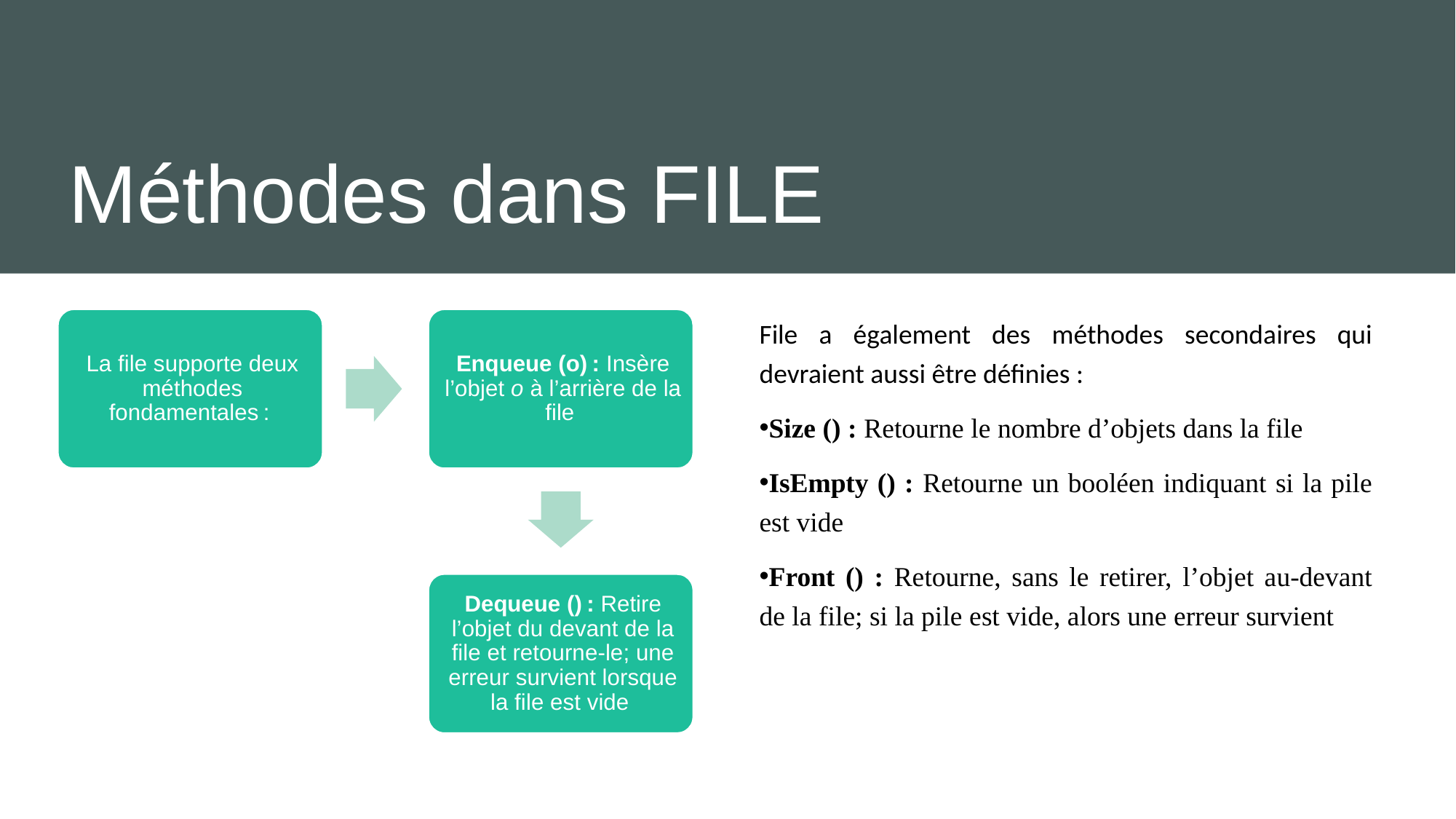

# Méthodes dans FILE
La file supporte deux méthodes fondamentales :

Enqueue (o) : Insère l’objet o à l’arrière de la file

Dequeue () : Retire l’objet du devant de la file et retourne-le; une erreur survient lorsque la file est vide
File a également des méthodes secondaires qui devraient aussi être définies :
Size () : Retourne le nombre d’objets dans la file
IsEmpty () : Retourne un booléen indiquant si la pile est vide
Front () : Retourne, sans le retirer, l’objet au-devant de la file; si la pile est vide, alors une erreur survient